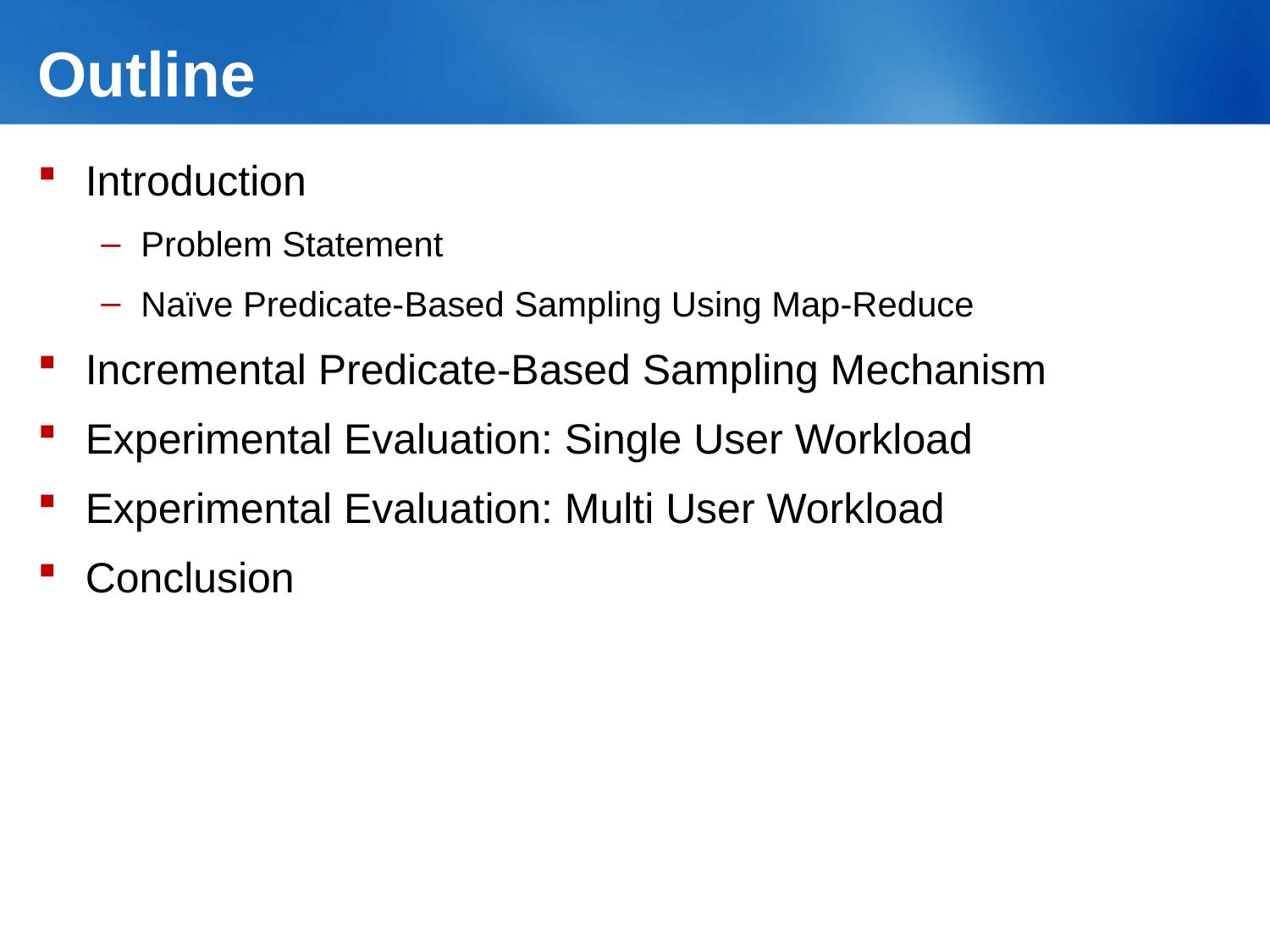

# Outline
Introduction
Problem Statement
Naïve Predicate-Based Sampling Using Map-Reduce
Incremental Predicate-Based Sampling Mechanism
Experimental Evaluation: Single User Workload
Experimental Evaluation: Multi User Workload
Conclusion